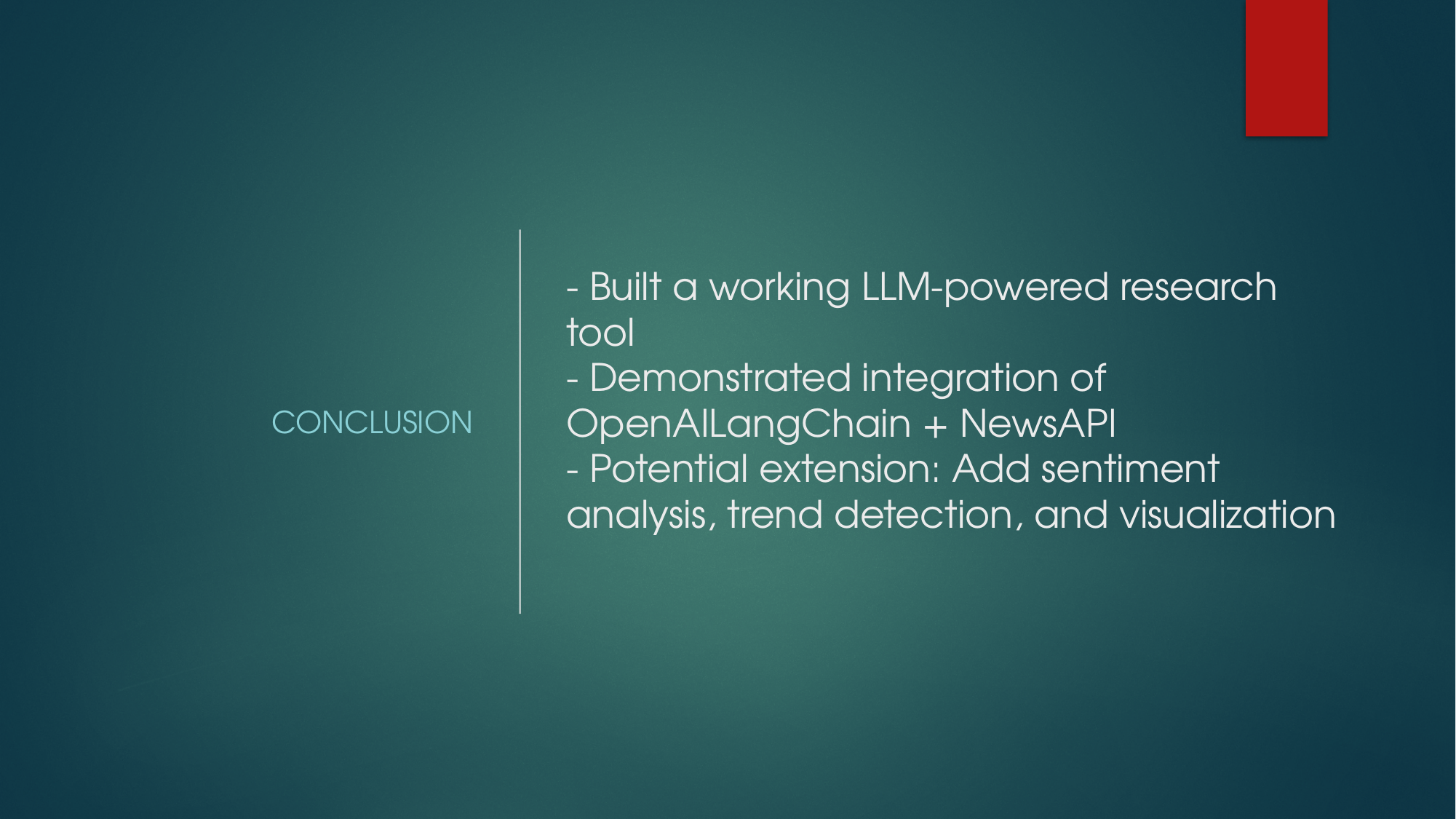

Conclusion
# - Built a working LLM-powered research tool - Demonstrated integration of OpenAILangChain + NewsAPI - Potential extension: Add sentiment analysis, trend detection, and visualization